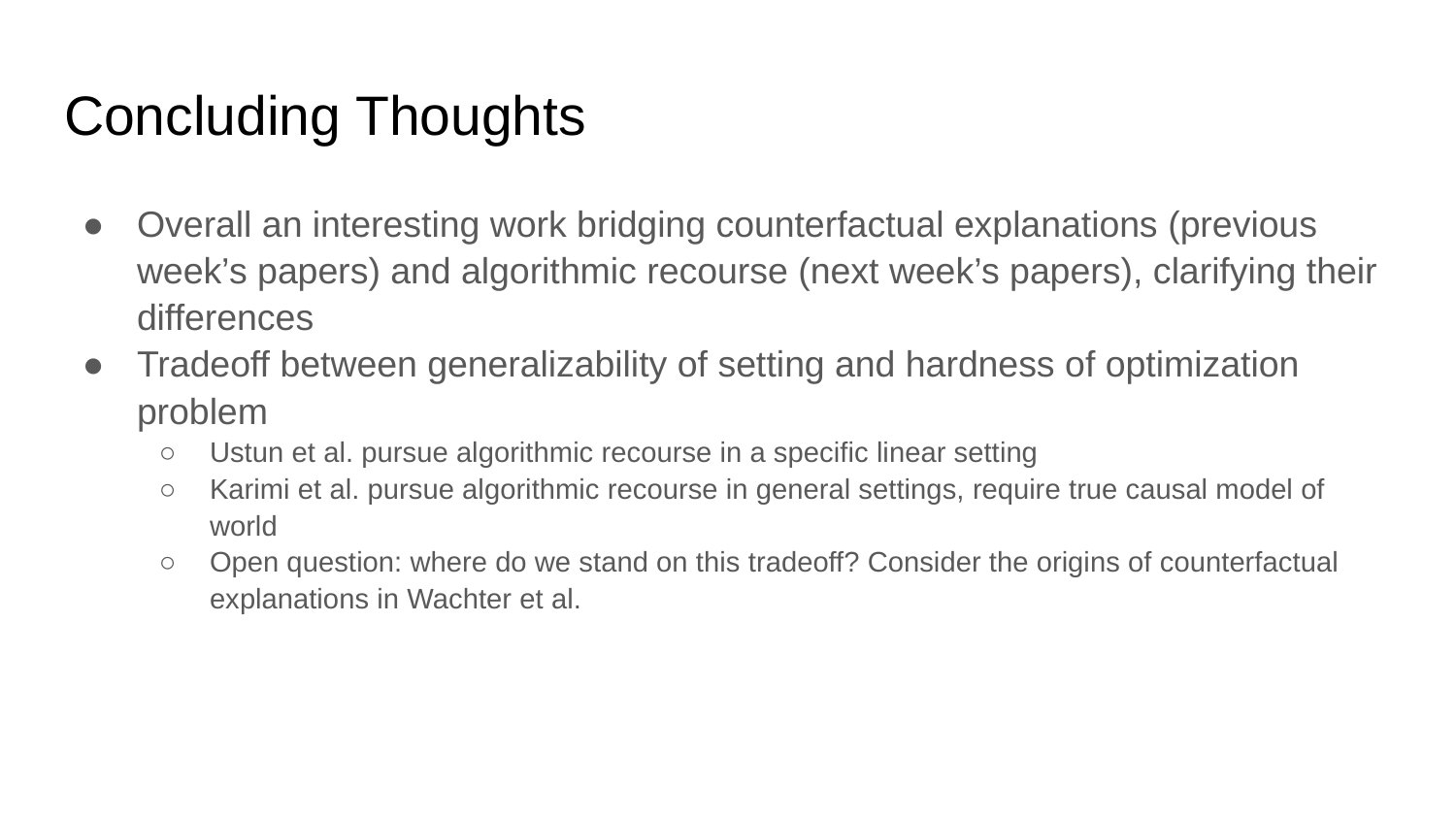

# Concluding Thoughts
Overall an interesting work bridging counterfactual explanations (previous week’s papers) and algorithmic recourse (next week’s papers), clarifying their differences
Tradeoff between generalizability of setting and hardness of optimization problem
Ustun et al. pursue algorithmic recourse in a specific linear setting
Karimi et al. pursue algorithmic recourse in general settings, require true causal model of world
Open question: where do we stand on this tradeoff? Consider the origins of counterfactual explanations in Wachter et al.